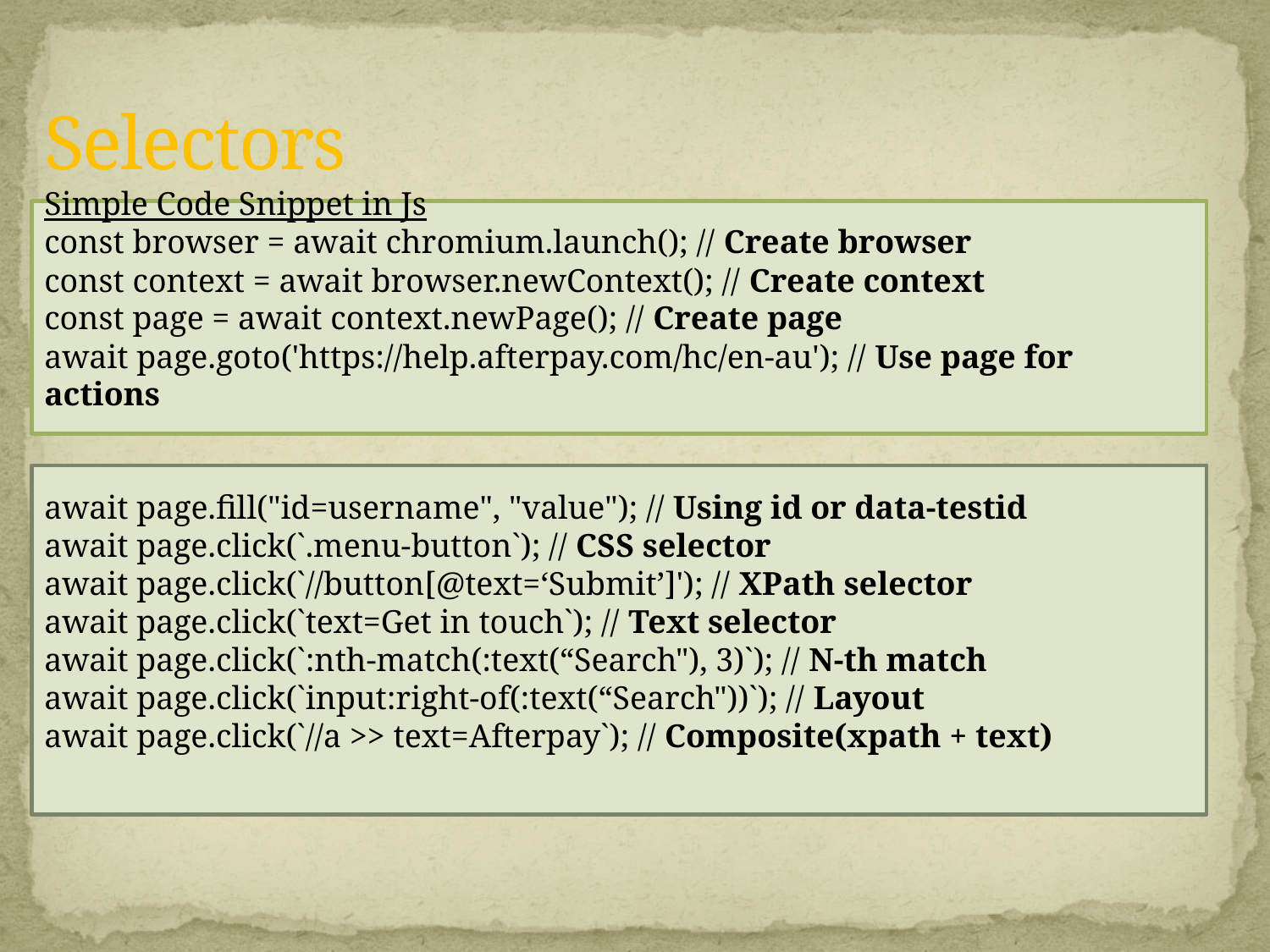

# Selectors
Simple Code Snippet in Js
const browser = await chromium.launch(); // Create browser
const context = await browser.newContext(); // Create context
const page = await context.newPage(); // Create page
await page.goto('https://help.afterpay.com/hc/en-au'); // Use page for actions

await page.fill("id=username", "value"); // Using id or data-testid
await page.click(`.menu-button`); // CSS selector
await page.click(`//button[@text=‘Submit’]'); // XPath selector
await page.click(`text=Get in touch`); // Text selector
await page.click(`:nth-match(:text(“Search"), 3)`); // N-th match
await page.click(`input:right-of(:text(“Search"))`); // Layout
await page.click(`//a >> text=Afterpay`); // Composite(xpath + text)